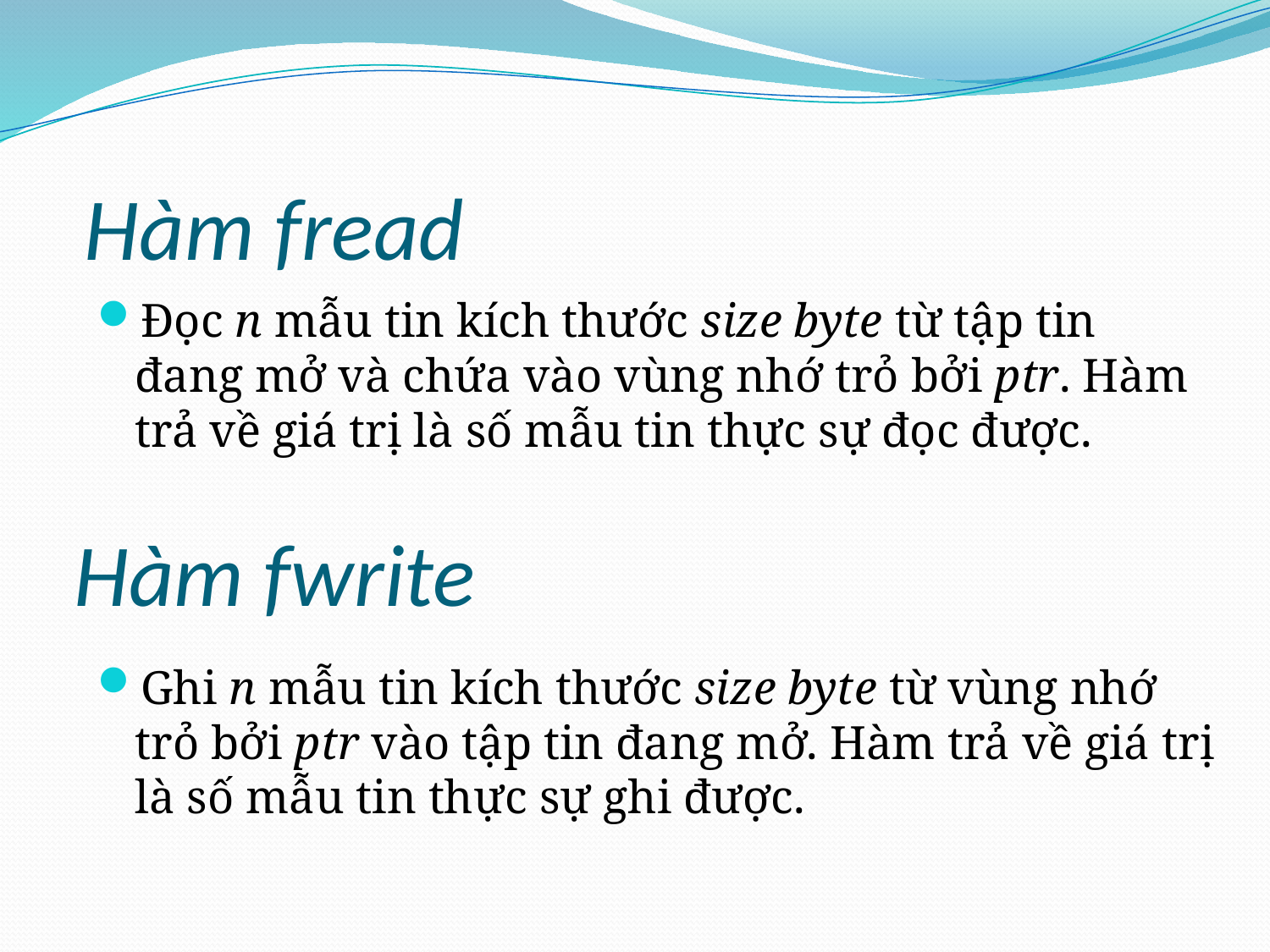

Hàm fread
Đọc n mẫu tin kích thước size byte từ tập tin đang mở và chứa vào vùng nhớ trỏ bởi ptr. Hàm trả về giá trị là số mẫu tin thực sự đọc được.

Ghi n mẫu tin kích thước size byte từ vùng nhớ trỏ bởi ptr vào tập tin đang mở. Hàm trả về giá trị là số mẫu tin thực sự ghi được.

# Hàm fwrite